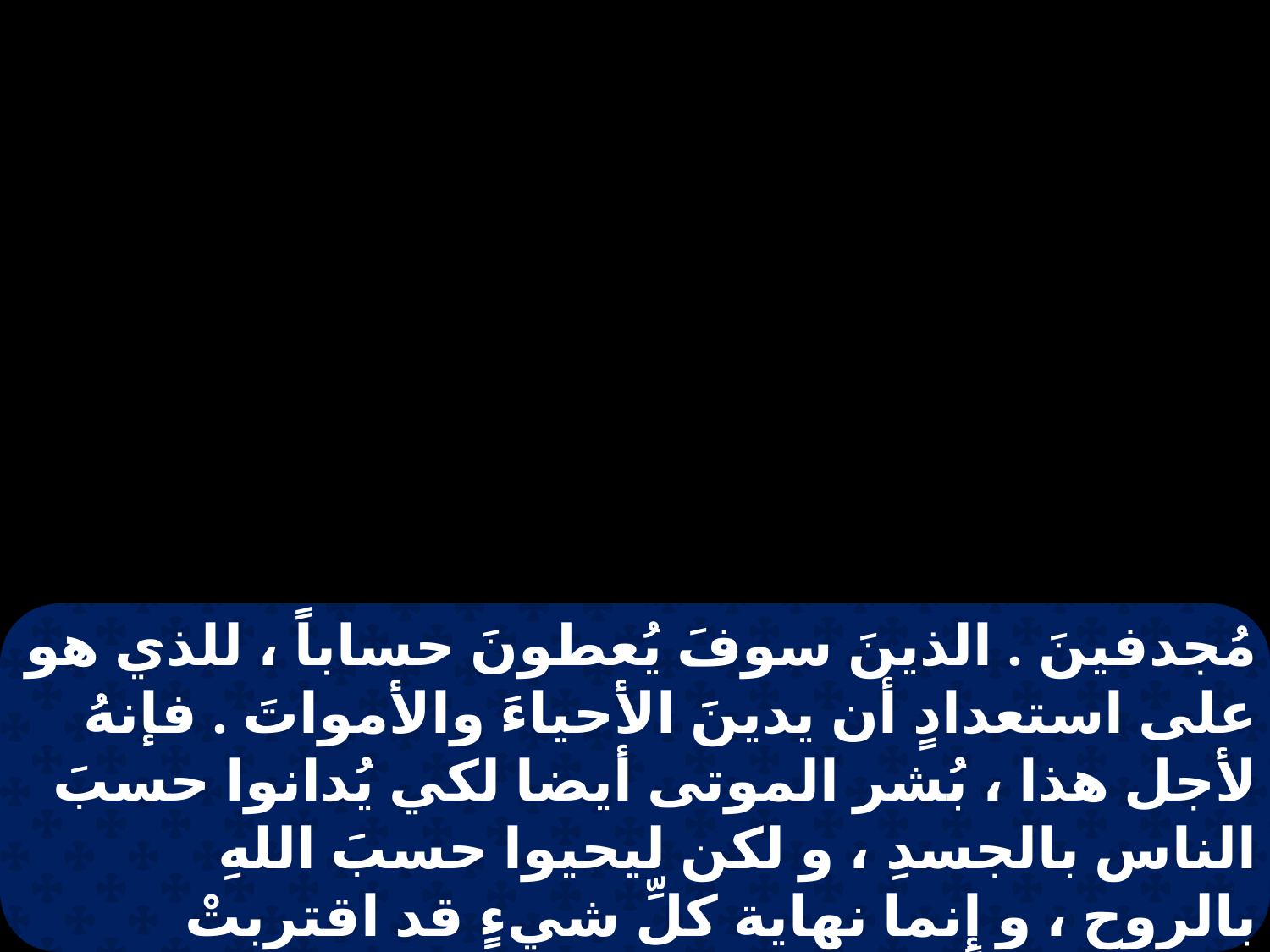

مُجدفينَ . الذينَ سوفَ يُعطونَ حساباً ، للذي هو على استعدادٍ أن يدينَ الأحياءَ والأمواتَ . فإنهُ لأجل هذا ، بُشر الموتى أيضا لكي يُدانوا حسبَ الناس بالجسدِ ، و لكن ليحيوا حسبَ اللهِ بالروح ، و إنما نهاية كلِّ شيءٍ قد اقتربتْ فتعقلوا إذاً